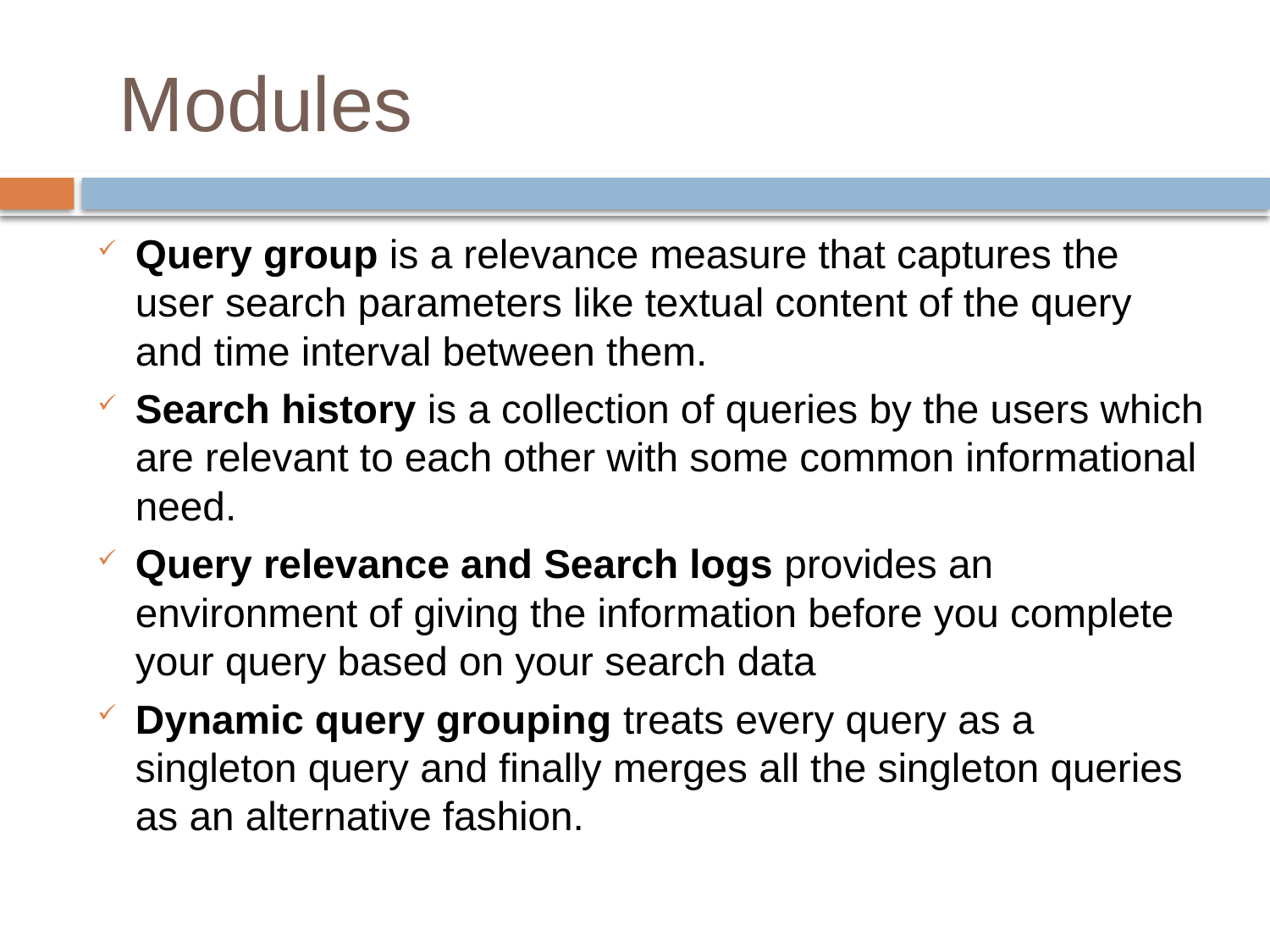

# Modules
Query group is a relevance measure that captures the user search parameters like textual content of the query and time interval between them.
Search history is a collection of queries by the users which are relevant to each other with some common informational need.
Query relevance and Search logs provides an environment of giving the information before you complete your query based on your search data
Dynamic query grouping treats every query as a singleton query and finally merges all the singleton queries as an alternative fashion.